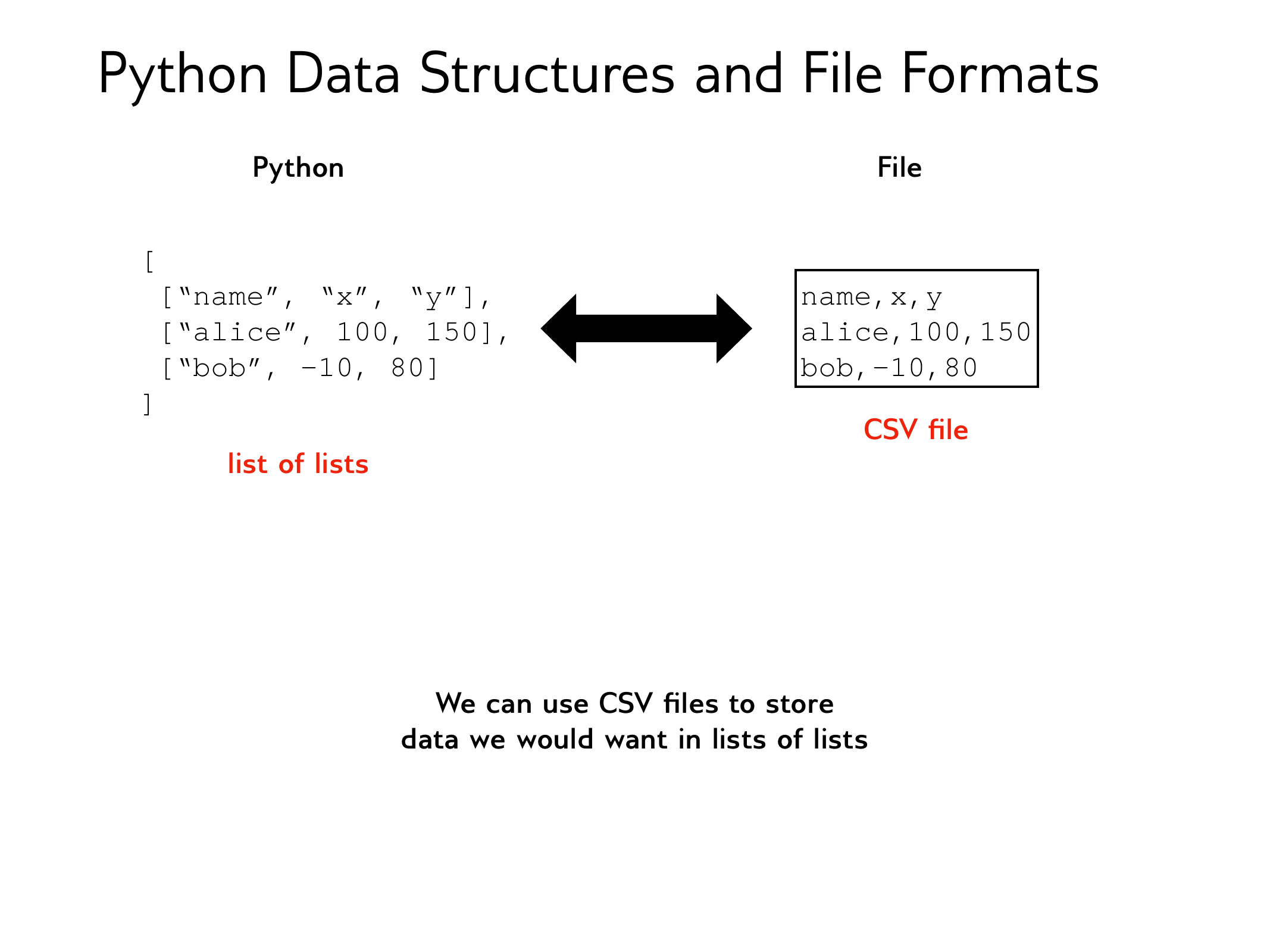

# Python Data Structures and File Formats
Python
File
[
 [“name”, “x”, “y”],
 [“alice”, 100, 150],
 [“bob”, -10, 80]
]
name,x,y
alice,100,150
bob,-10,80

CSV file
list of lists
We can use CSV files to store
data we would want in lists of lists